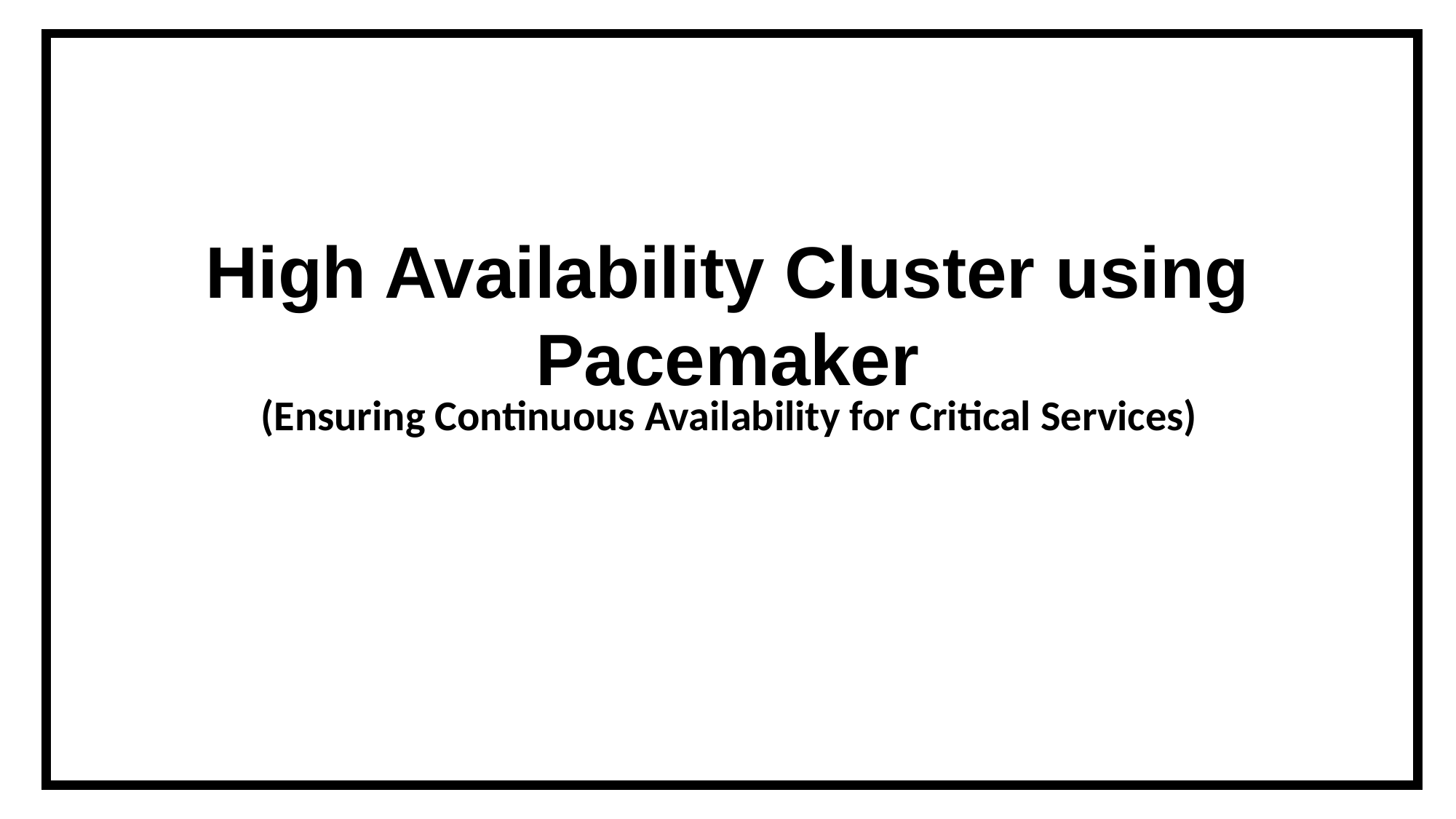

High Availability Cluster using Pacemaker
         (Ensuring Continuous Availability for Critical Services)